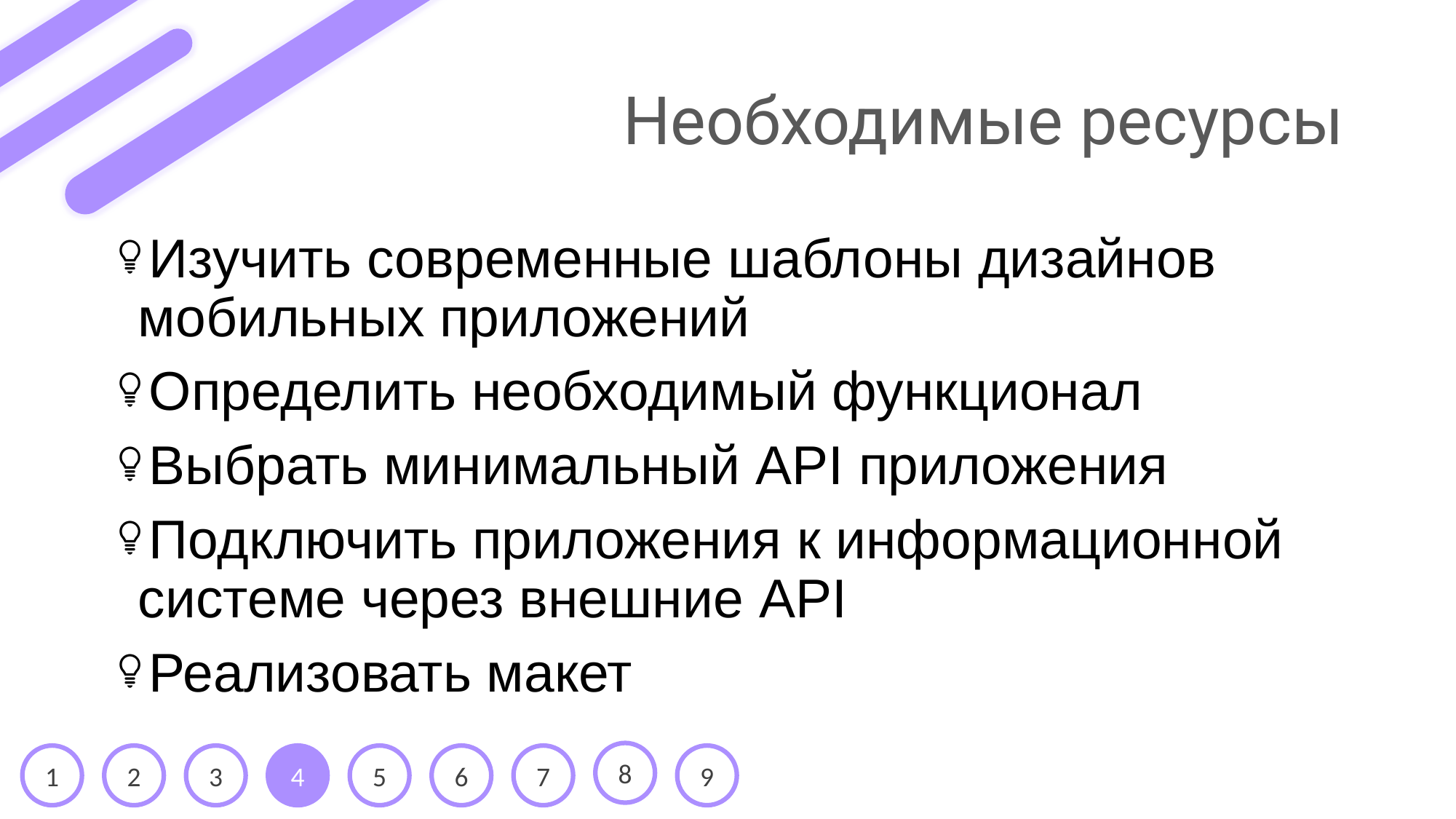

# Необходимые ресурсы

Изучить современные шаблоны дизайнов мобильных приложений
Определить необходимый функционал
Выбрать минимальный API приложения
Подключить приложения к информационной системе через внешние API
Реализовать макет
8
5
6
7
9
3
4
2
1